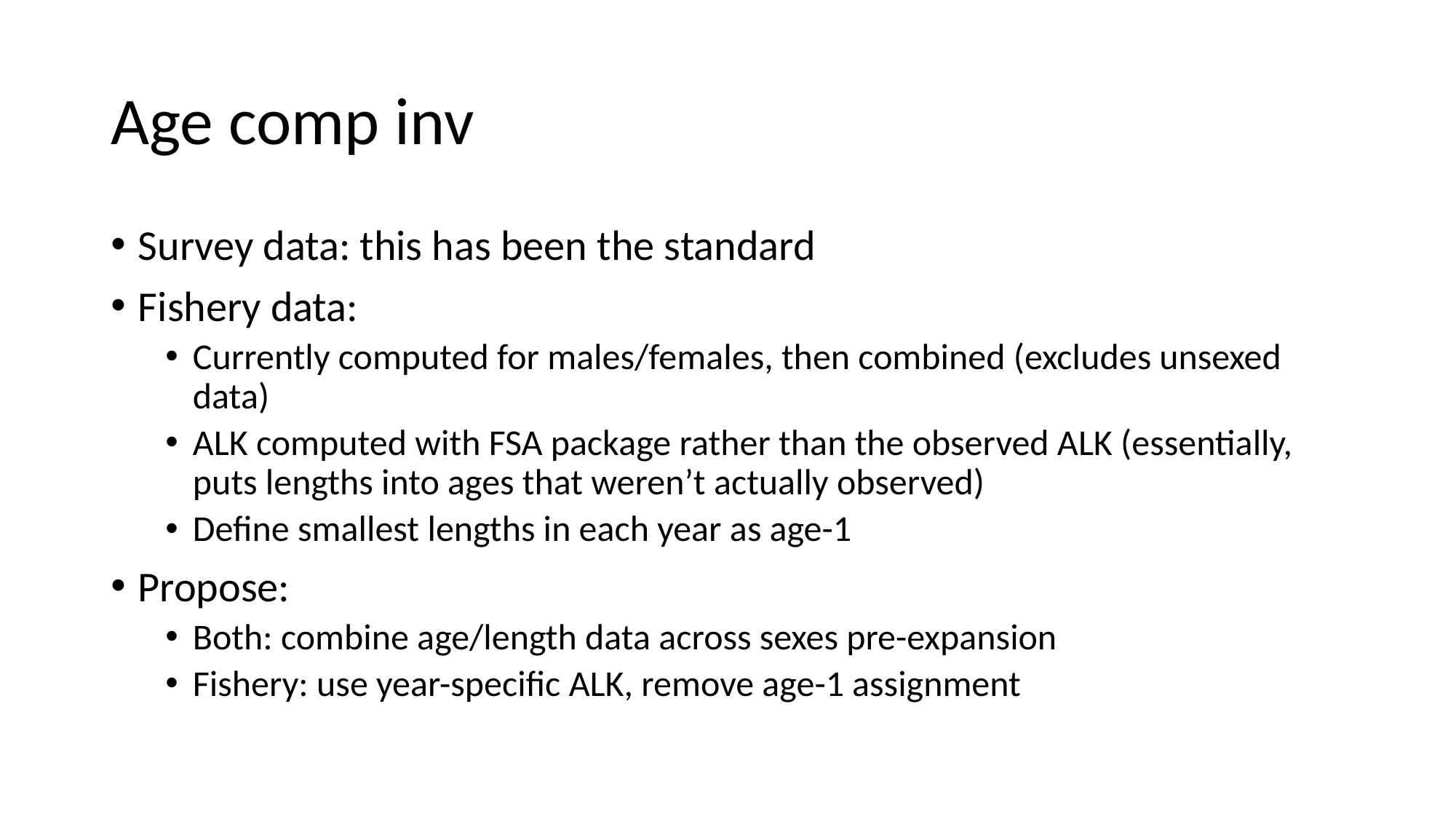

# Age comp inv
Survey data: this has been the standard
Fishery data:
Currently computed for males/females, then combined (excludes unsexed data)
ALK computed with FSA package rather than the observed ALK (essentially, puts lengths into ages that weren’t actually observed)
Define smallest lengths in each year as age-1
Propose:
Both: combine age/length data across sexes pre-expansion
Fishery: use year-specific ALK, remove age-1 assignment